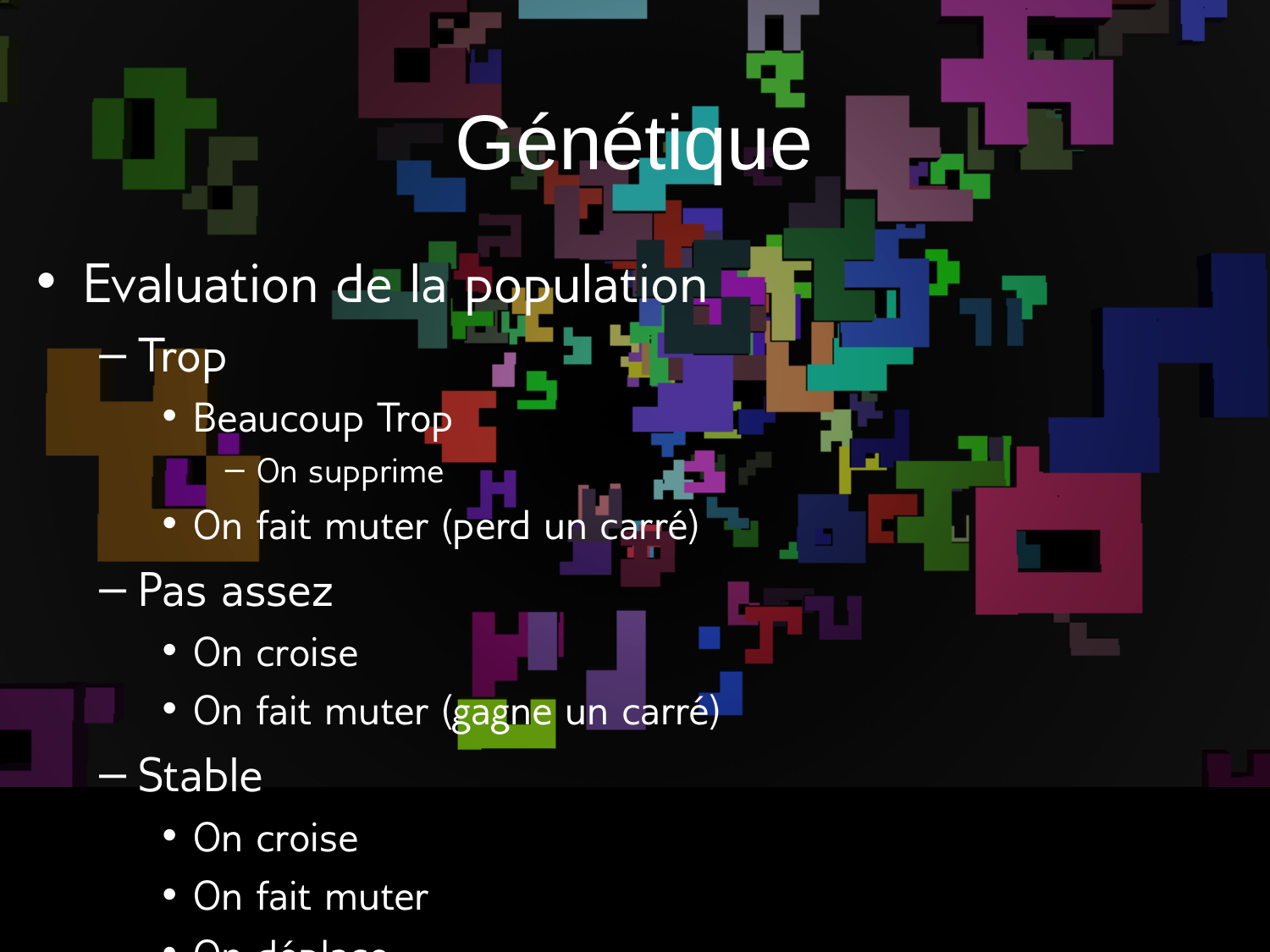

Génétique
Evaluation de la population
Trop
Beaucoup Trop
On supprime
On fait muter (perd un carré)
Pas assez
On croise
On fait muter (gagne un carré)
Stable
On croise
On fait muter
On déplace